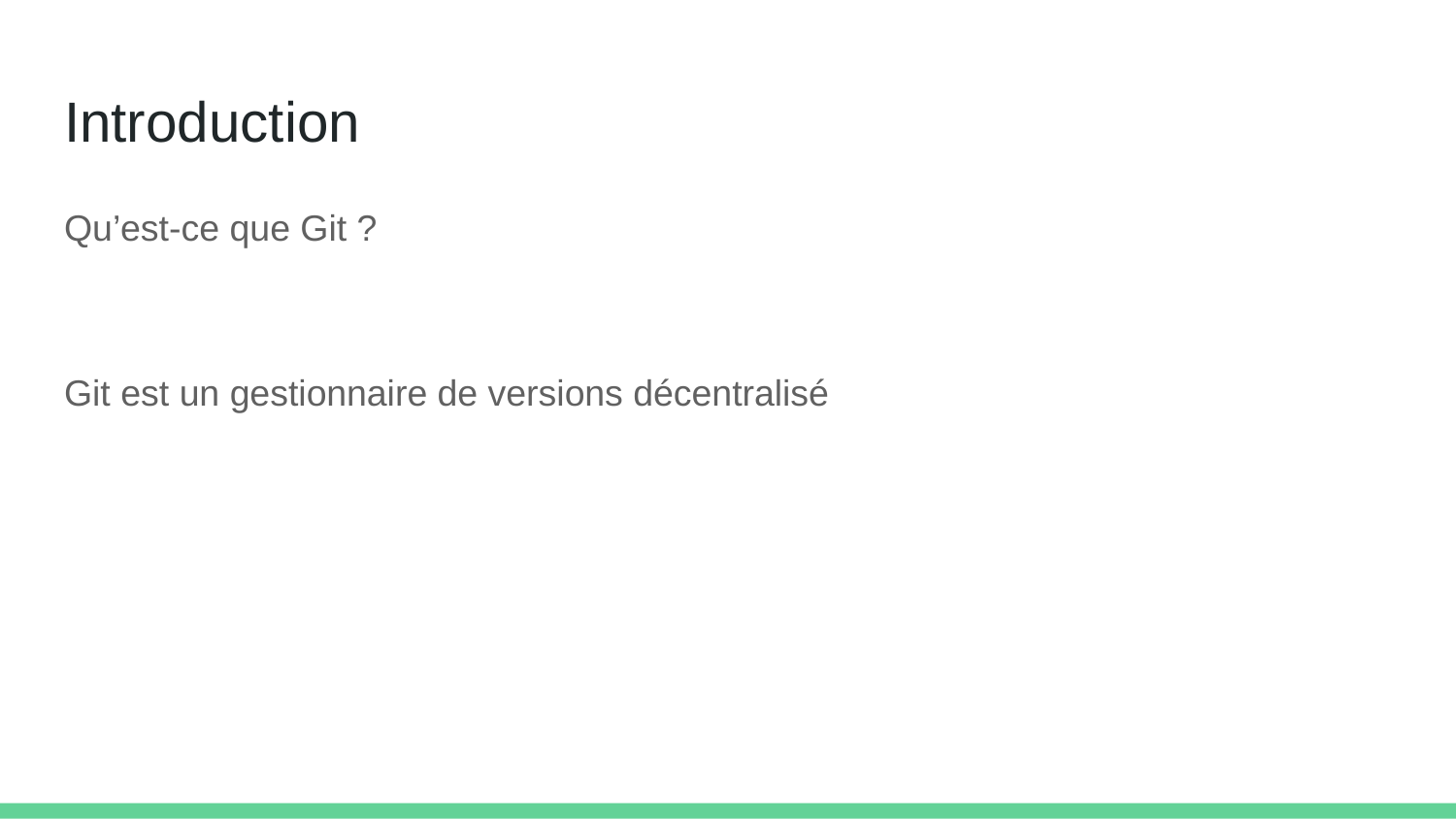

# Introduction
Qu’est-ce que Git ?

Git est un gestionnaire de versions décentralisé